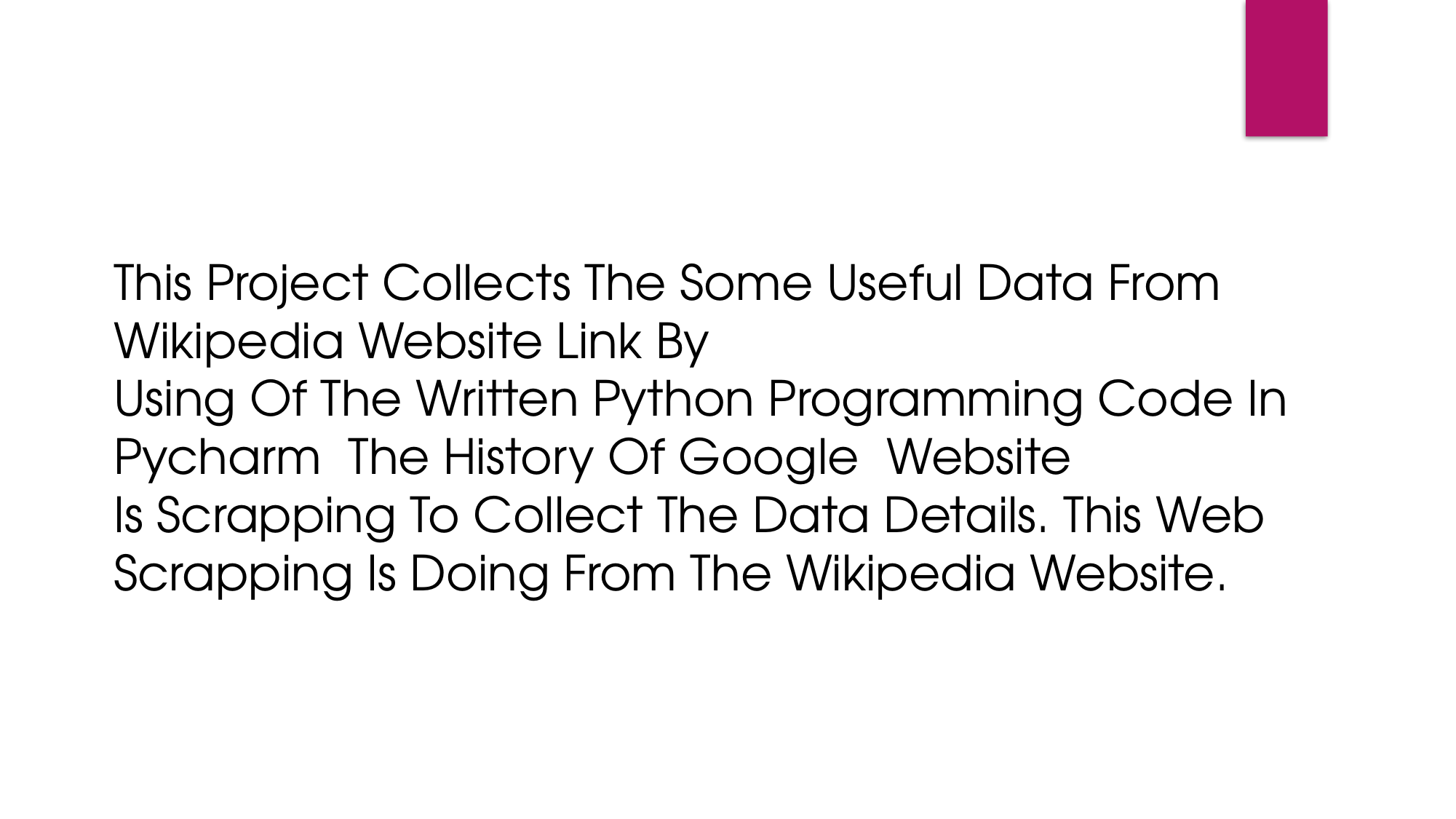

This Project Collects The Some Useful Data From Wikipedia Website Link By
Using Of The Written Python Programming Code In Pycharm  The History Of Google  Website
Is Scrapping To Collect The Data Details. This Web Scrapping Is Doing From The Wikipedia Website.